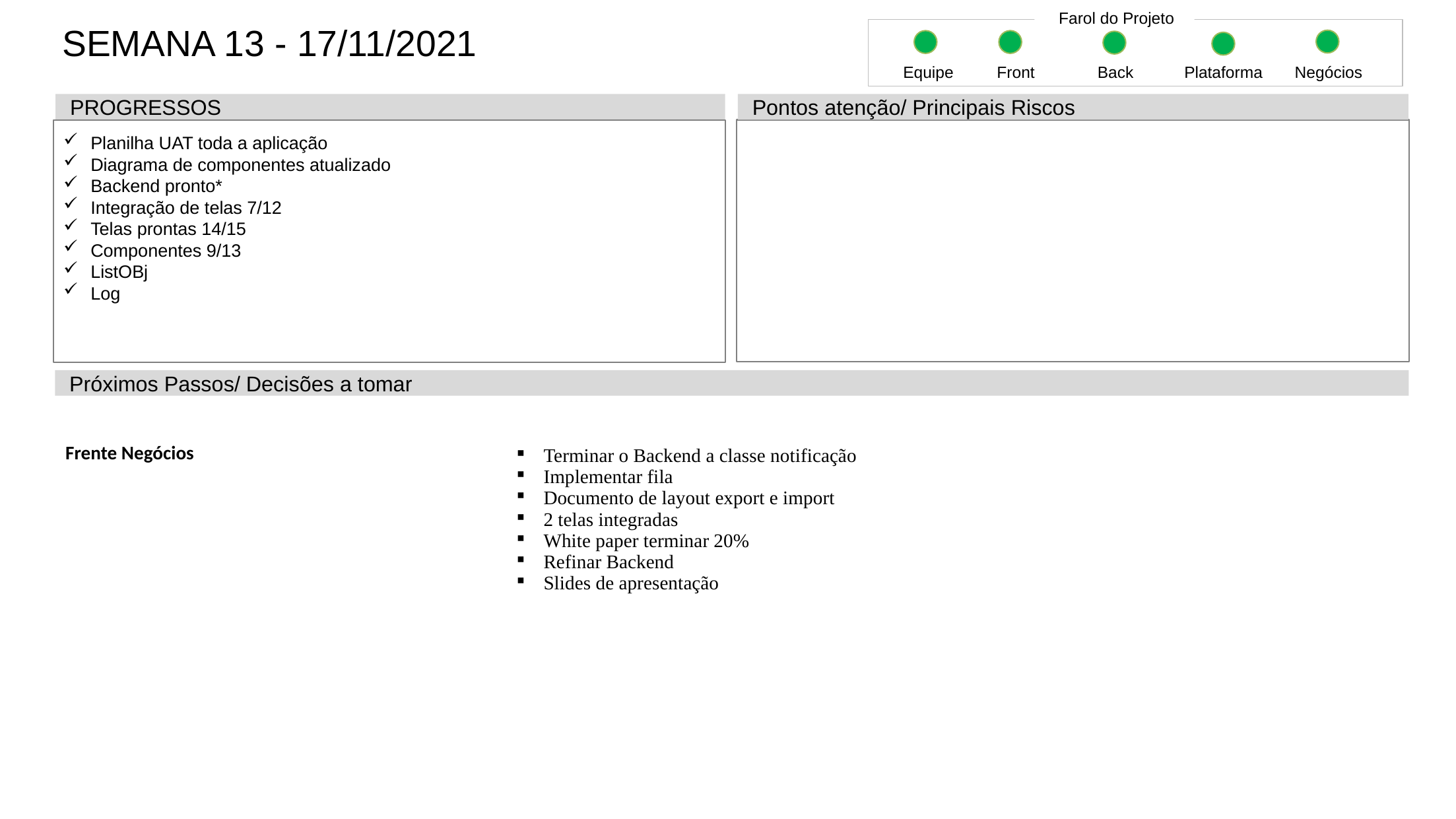

Farol do Projeto

SEMANA 13 - 17/11/2021

Equipe
Front
Back
Plataforma
Negócios
PROGRESSOS
Pontos atenção/ Principais Riscos

Planilha UAT toda a aplicação
Diagrama de componentes atualizado
Backend pronto*
Integração de telas 7/12
Telas prontas 14/15
Componentes 9/13
ListOBj
Log

Próximos Passos/ Decisões a tomar
| Frente Negócios | Terminar o Backend a classe notificação Implementar fila Documento de layout export e import 2 telas integradas White paper terminar 20% Refinar Backend Slides de apresentação |  |
| --- | --- | --- |